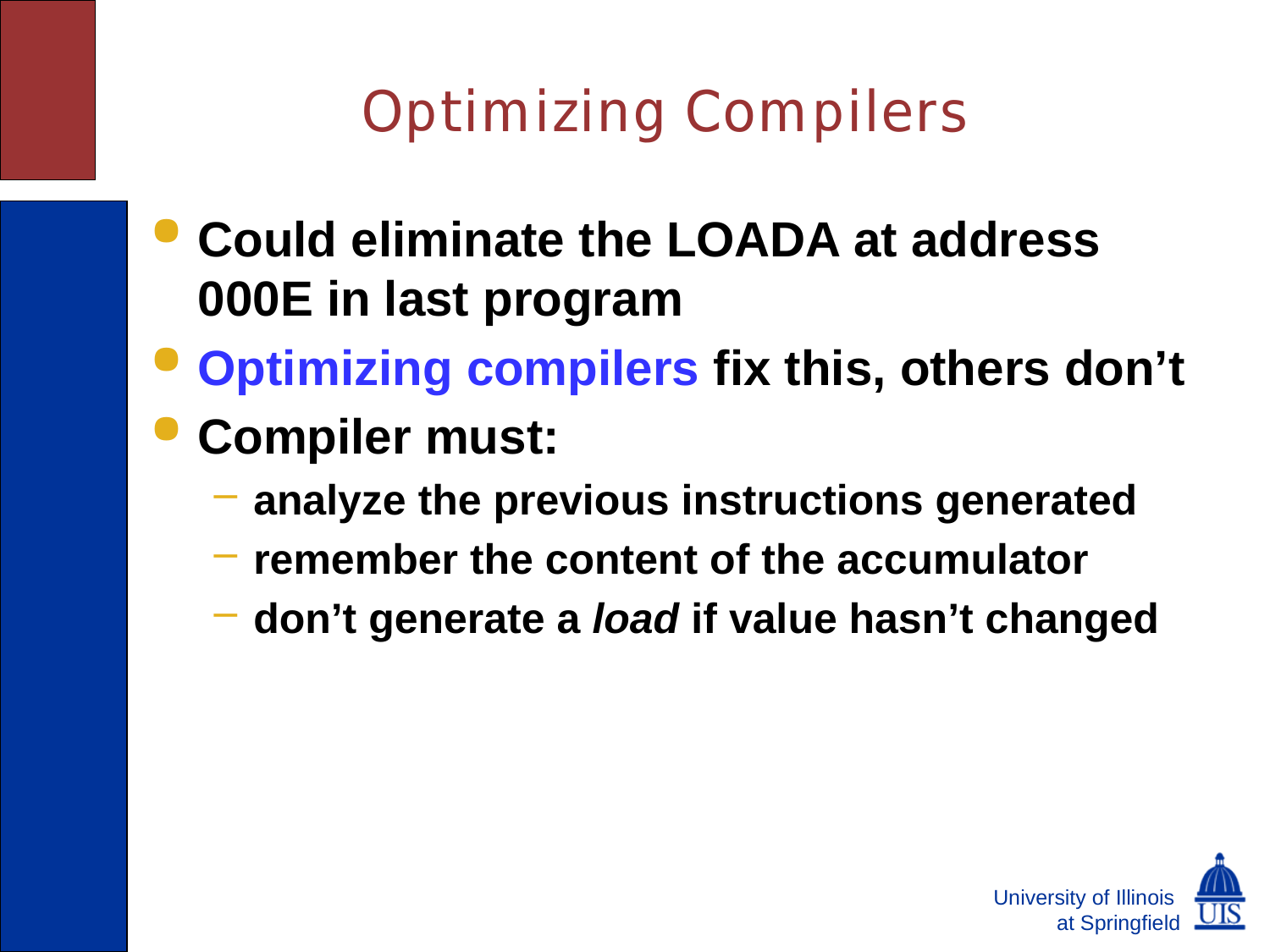

# Optimizing Compilers
Could eliminate the LOADA at address 000E in last program
Optimizing compilers fix this, others don’t
Compiler must:
analyze the previous instructions generated
remember the content of the accumulator
don’t generate a load if value hasn’t changed